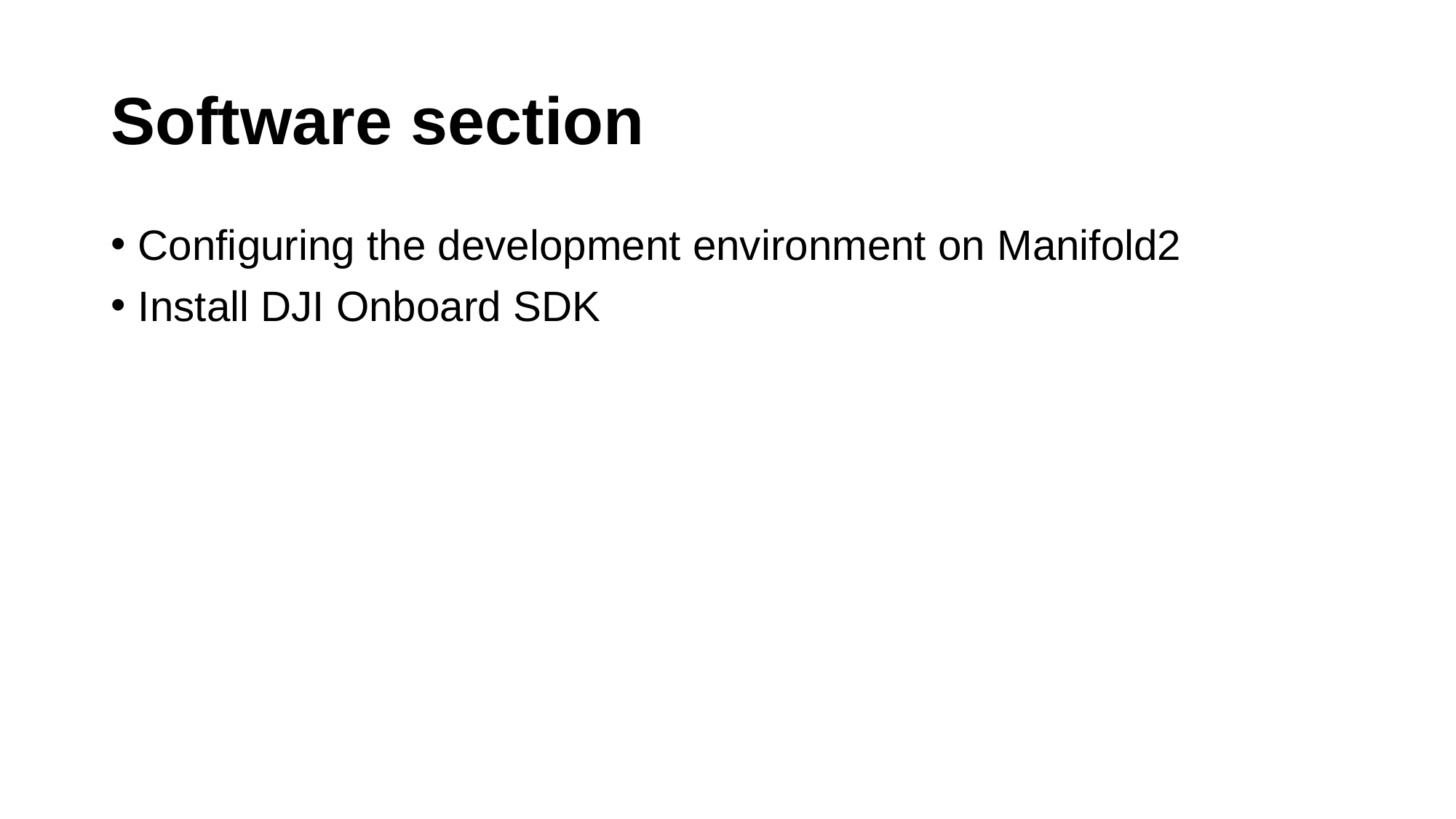

# Software section
Configuring the development environment on Manifold2
Install DJI Onboard SDK